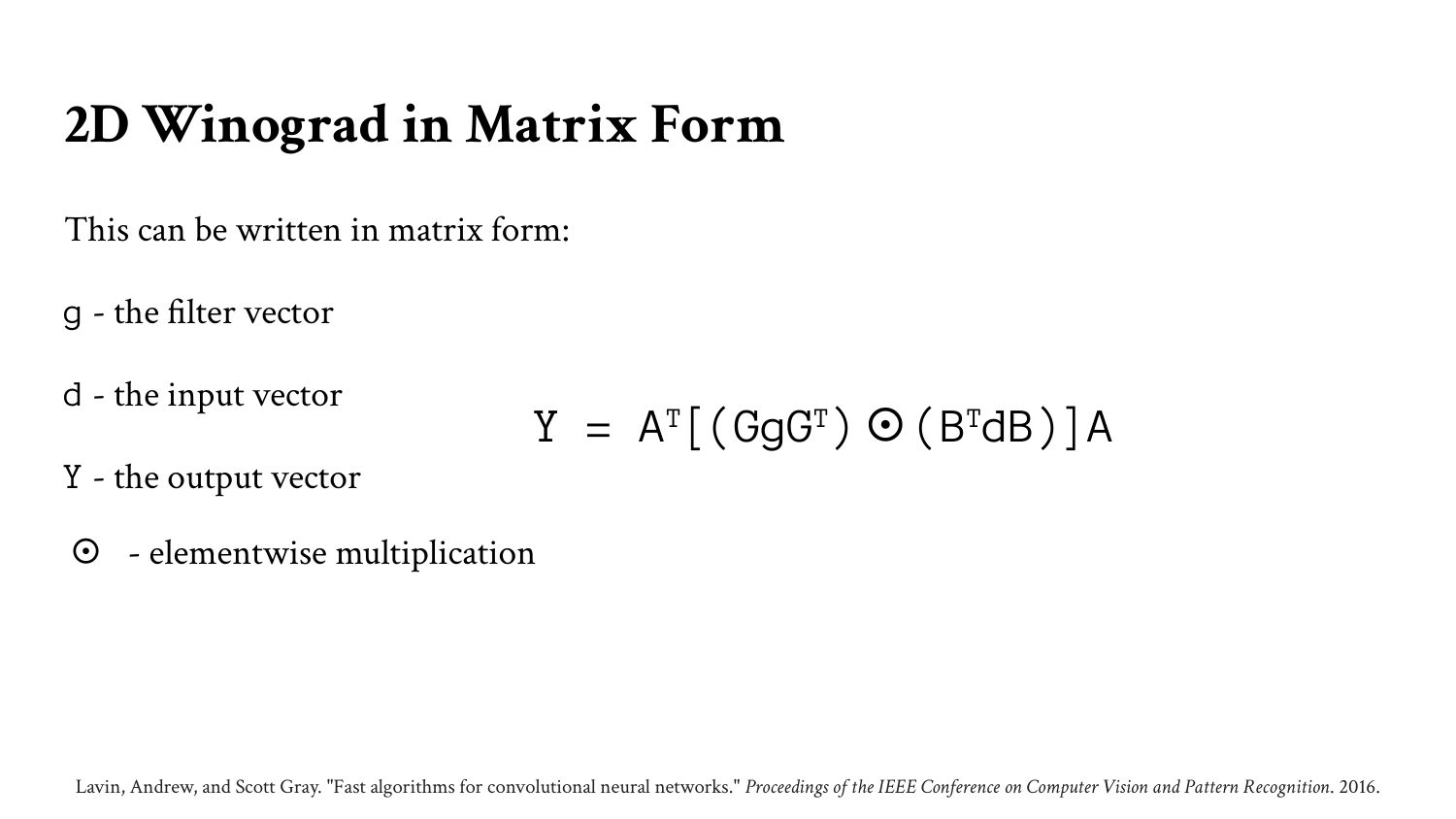

# 2D Winograd in Matrix Form
This can be written in matrix form:
g - the filter vector
d - the input vector
Y - the output vector
⊙ - elementwise multiplication
Y = AT[(GgGT)⊙(BTdB)]A
Lavin, Andrew, and Scott Gray. "Fast algorithms for convolutional neural networks." Proceedings of the IEEE Conference on Computer Vision and Pattern Recognition. 2016.